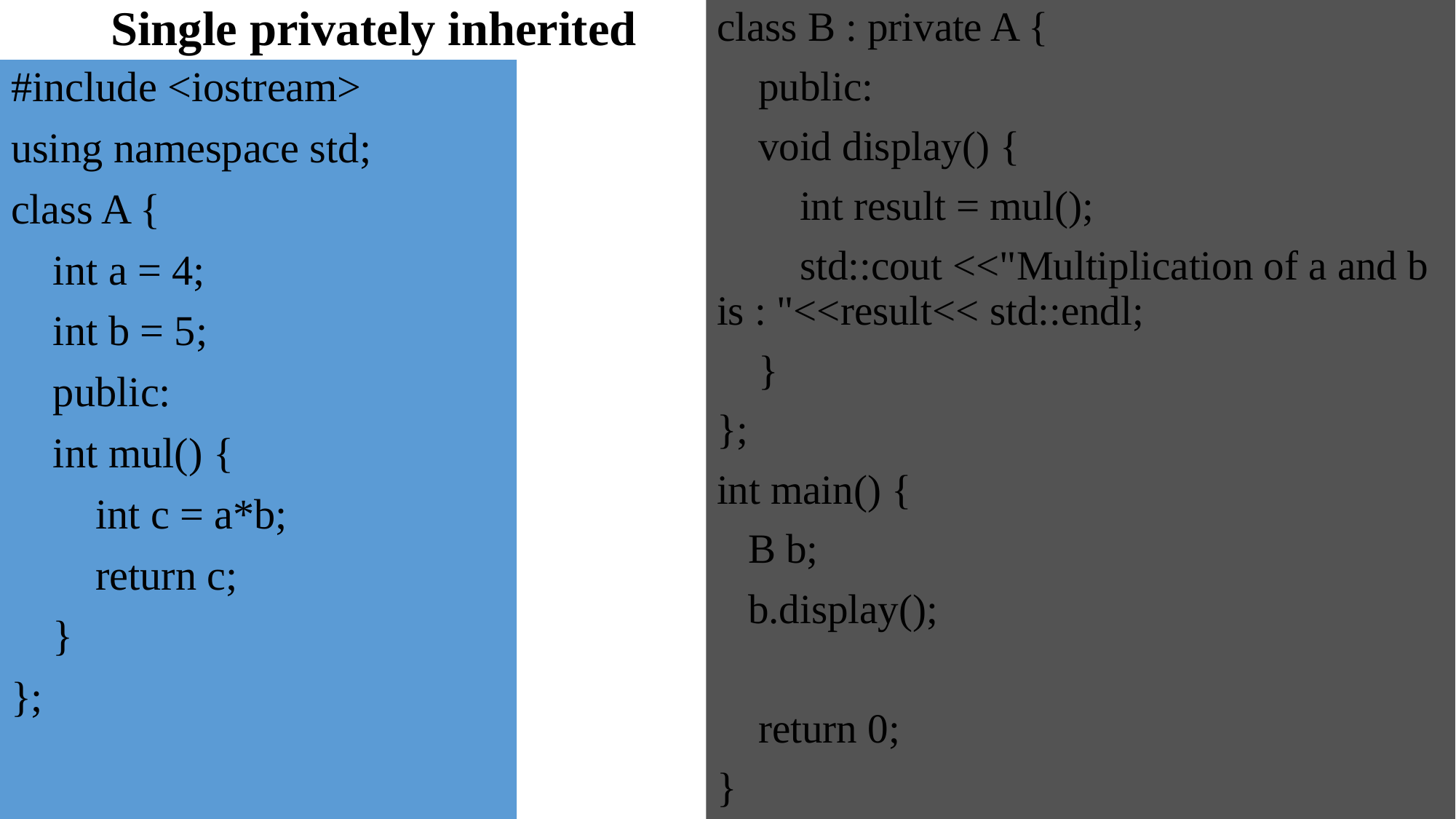

# Single privately inherited
class B : private A {
    public:
    void display() {
        int result = mul();
        std::cout <<"Multiplication of a and b is : "<<result<< std::endl;
    }
};
int main() {
   B b;
   b.display();

    return 0;
}

#include <iostream>
using namespace std;
class A {
    int a = 4;
    int b = 5;
    public:
    int mul() {
        int c = a*b;
        return c;
    }
};